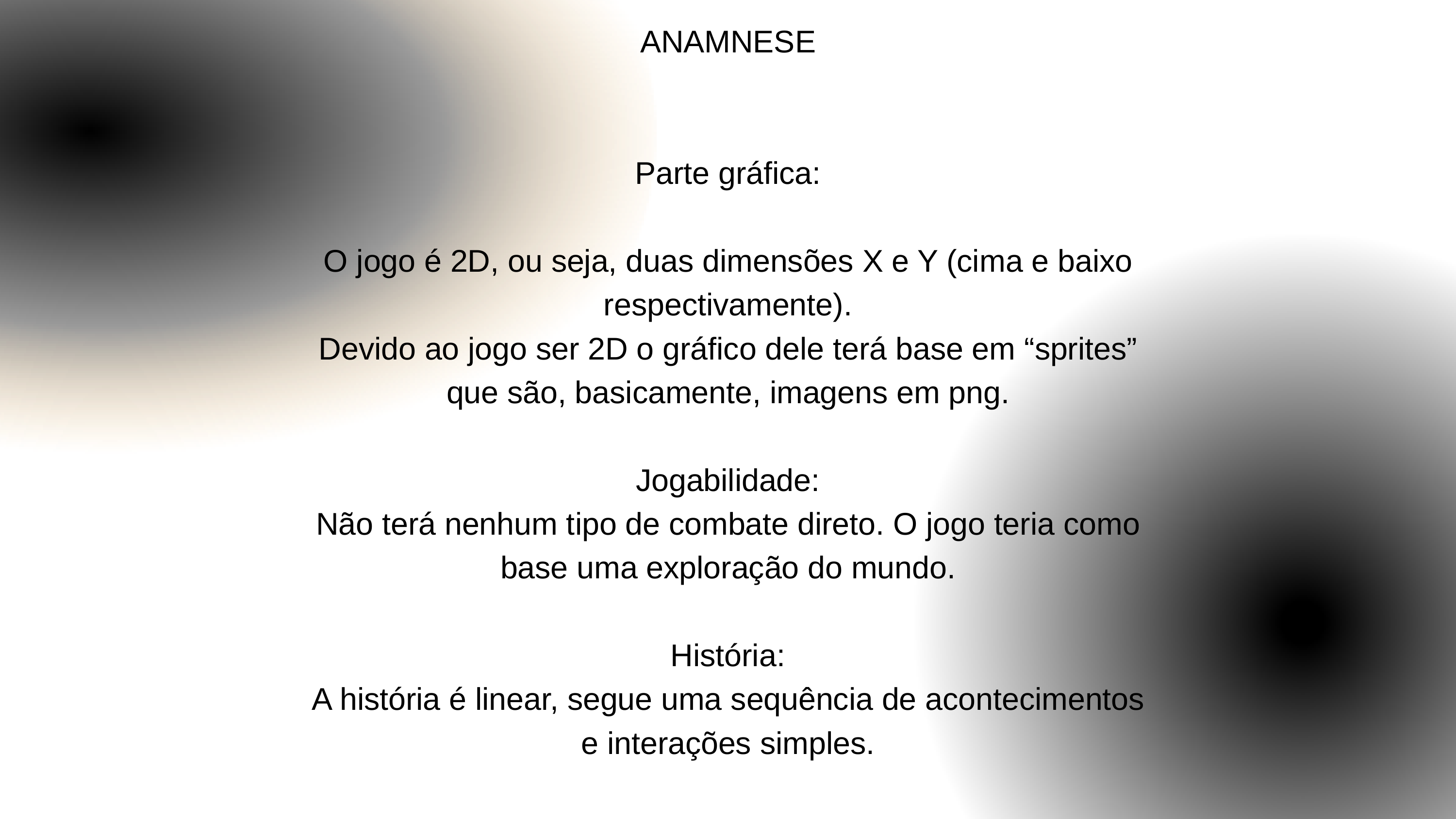

ANAMNESE

Parte gráfica:

O jogo é 2D, ou seja, duas dimensões X e Y (cima e baixo respectivamente).
Devido ao jogo ser 2D o gráfico dele terá base em “sprites” que são, basicamente, imagens em png.

Jogabilidade:
Não terá nenhum tipo de combate direto. O jogo teria como base uma exploração do mundo.

História:
A história é linear, segue uma sequência de acontecimentos e interações simples.